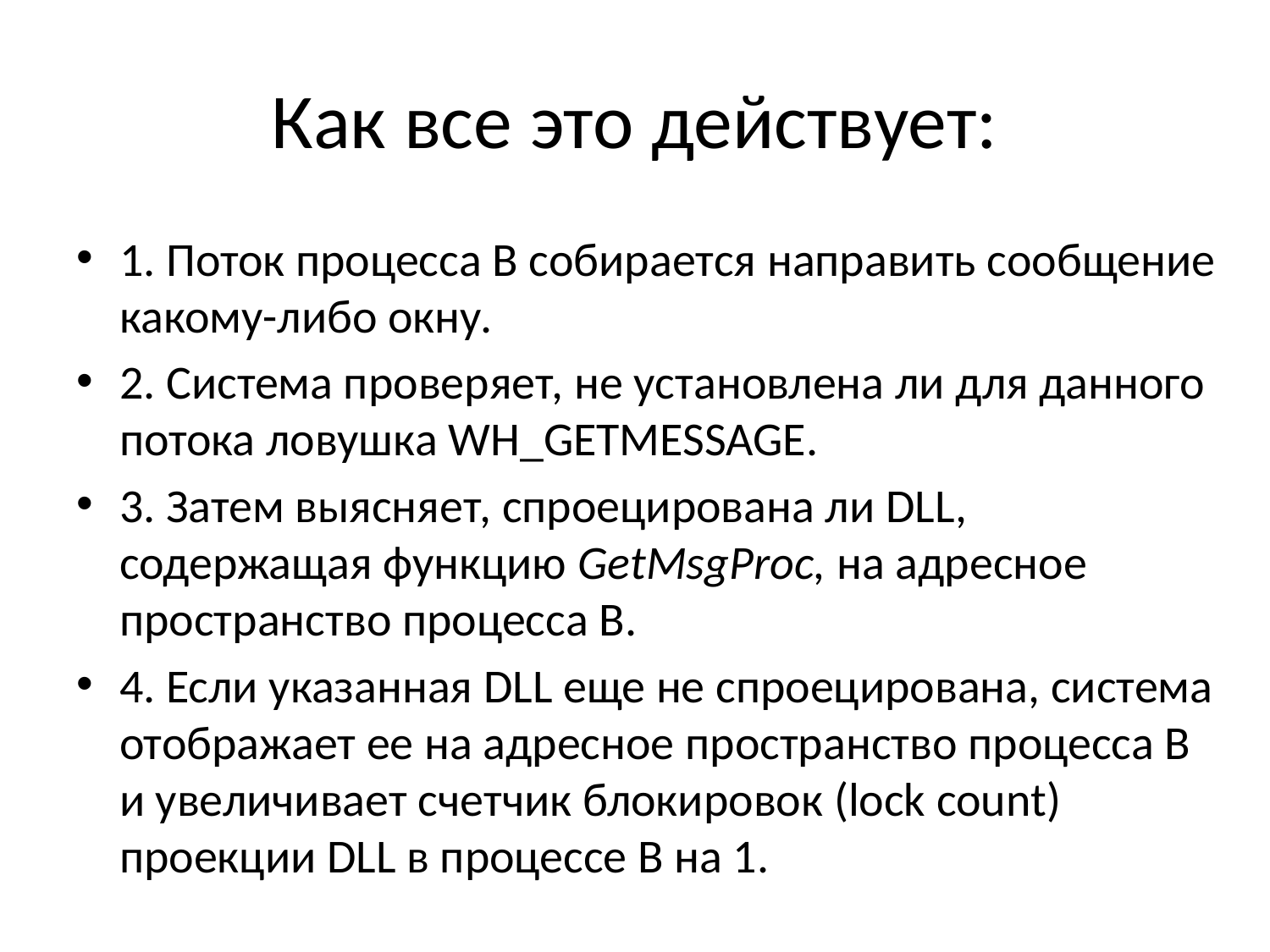

# Как все это действует:
1. Поток процесса В собирается направить сообщение какому-либо окну.
2. Система проверяет, не установлена ли для данного потока ловушка WH_GETMESSAGE.
3. Затем выясняет, спроецирована ли DLL, содержащая функцию GetMsgProc, на адресное пространство процесса В.
4. Если указанная DLL еще не спроецирована, система отображает ее на адресное пространство процесса В и увеличивает счетчик блокировок (lock count) проекции DLL в процессе В на 1.